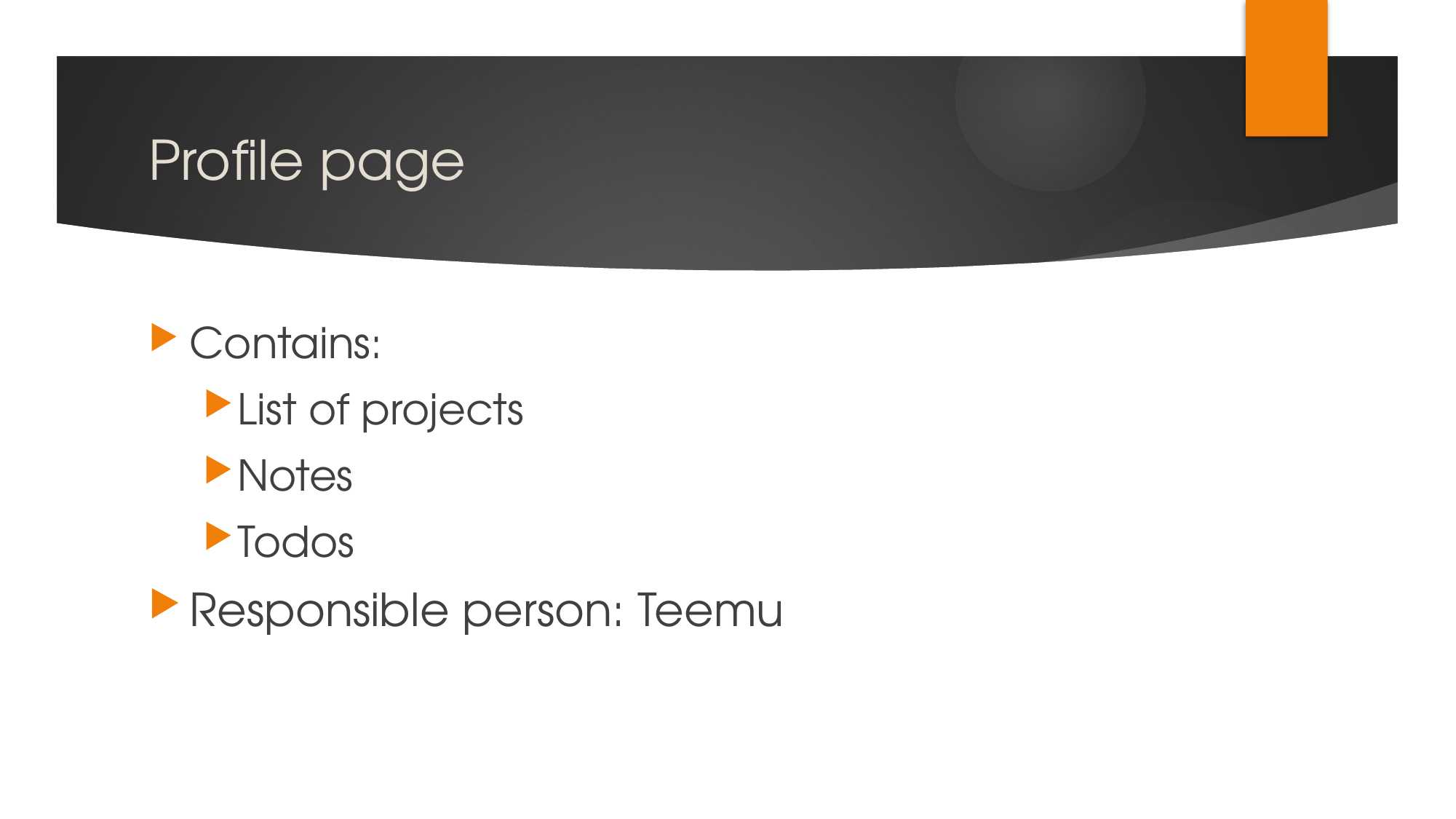

# Profile page
Contains:
List of projects
Notes
Todos
Responsible person: Teemu